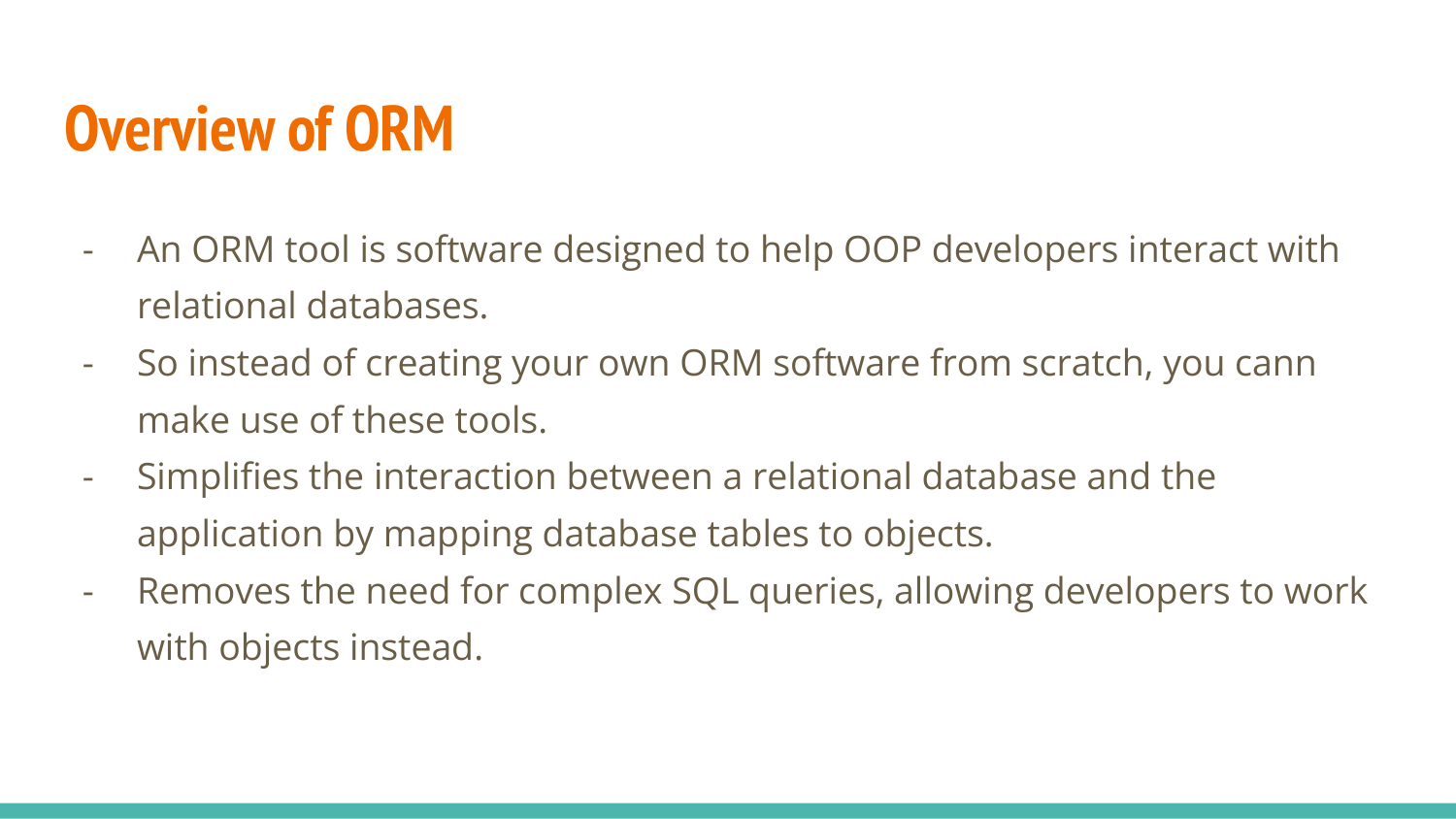

# Overview of ORM
An ORM tool is software designed to help OOP developers interact with relational databases.
So instead of creating your own ORM software from scratch, you cann make use of these tools.
Simplifies the interaction between a relational database and the application by mapping database tables to objects.
Removes the need for complex SQL queries, allowing developers to work with objects instead.